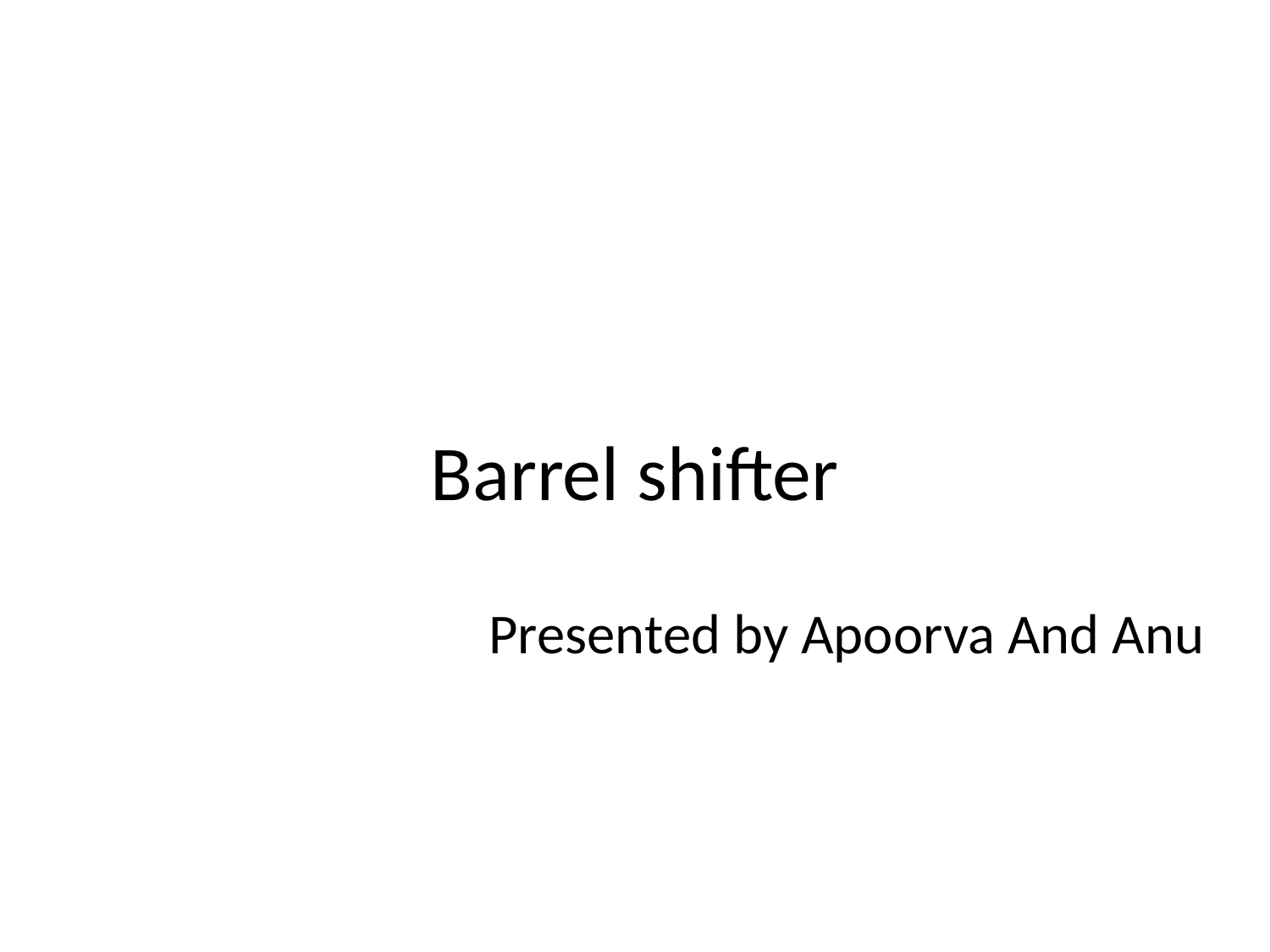

# Barrel shifter

                              Presented by Apoorva And Anu